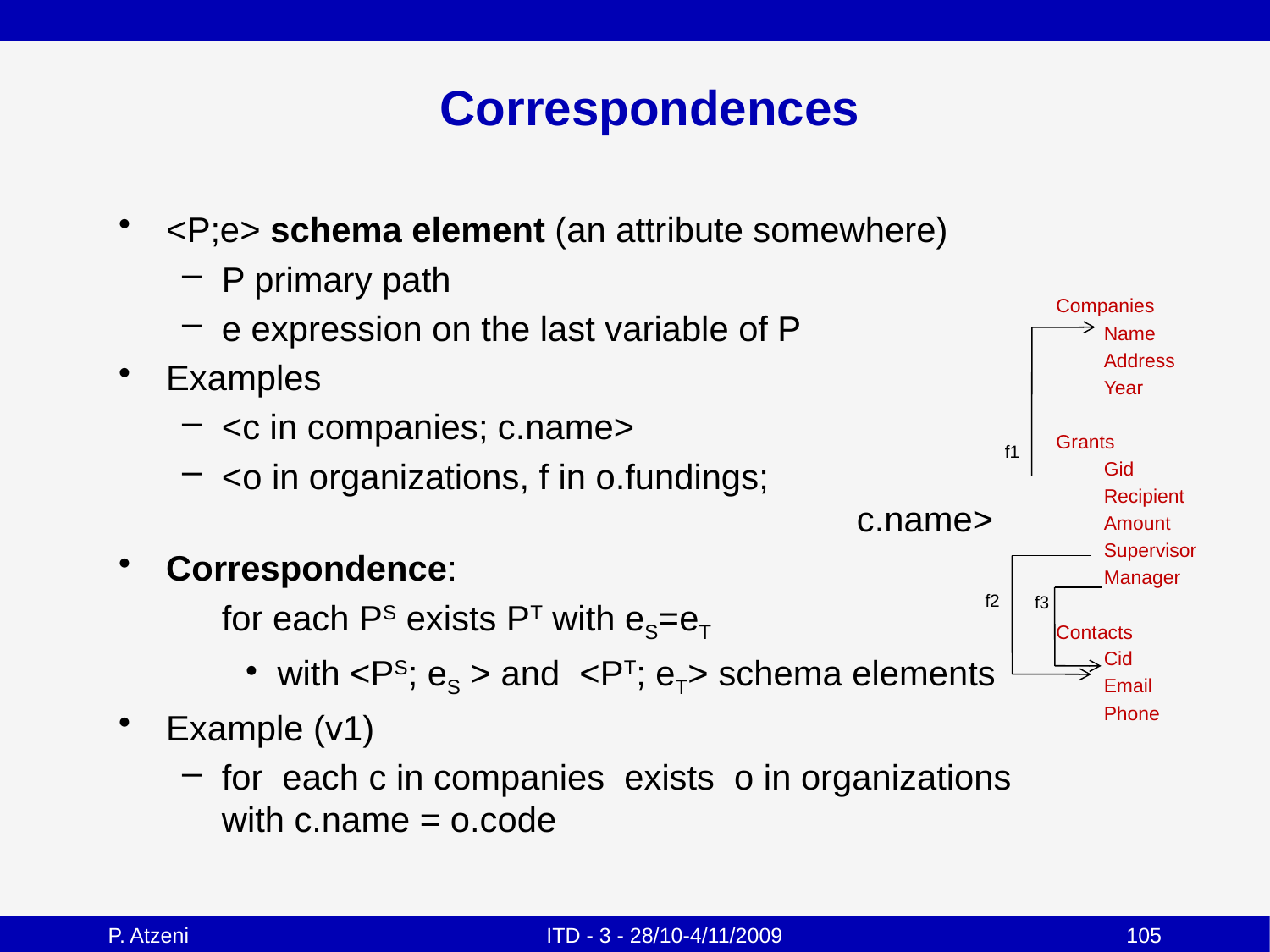

# Correspondences
<P;e> schema element (an attribute somewhere)
P primary path
e expression on the last variable of P
Examples
<c in companies; c.name>
<o in organizations, f in o.fundings;
					c.name>
Correspondence:
	for each PS exists PT with eS=eT
with <PS; eS > and  <PT; eT> schema elements
Example (v1)
for  each c in companies  exists  o in organizations
with c.name = o.code
Companies
	Name
	Address
	Year

Grants
	Gid
	Recipient
	Amount
	Supervisor
	Manager

Contacts
	Cid
	Email
	Phone
f1
f2
f3
P. Atzeni
ITD - 3 - 28/10-4/11/2009
105